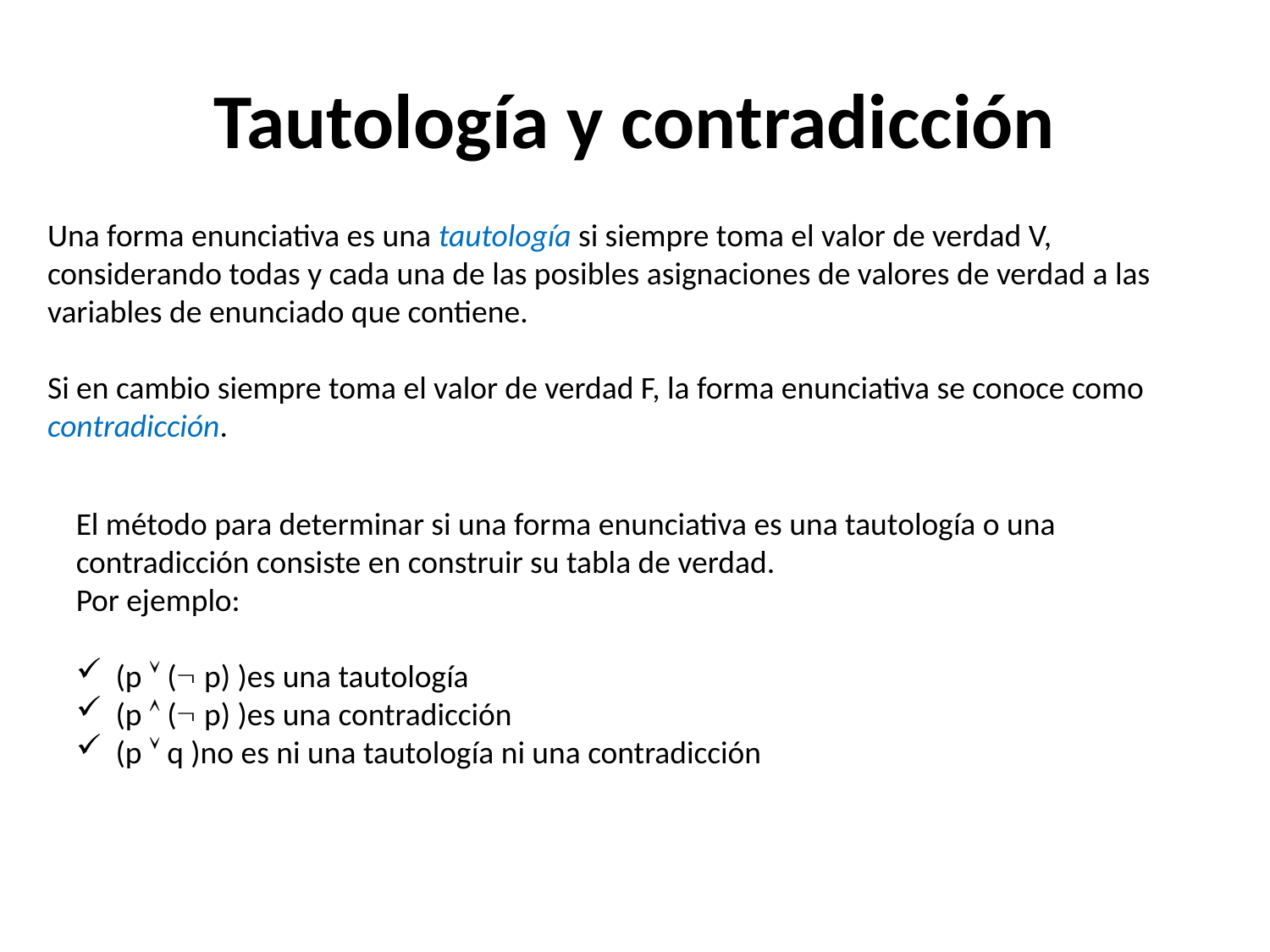

# Tautología y contradicción
Una forma enunciativa es una tautología si siempre toma el valor de verdad V, considerando todas y cada una de las posibles asignaciones de valores de verdad a las variables de enunciado que contiene.

Si en cambio siempre toma el valor de verdad F, la forma enunciativa se conoce como contradicción.

El método para determinar si una forma enunciativa es una tautología o una contradicción consiste en construir su tabla de verdad.
Por ejemplo:

(p ∨ (¬ p) )es una tautología
(p ∧ (¬ p) )es una contradicción
(p ∨ q )no es ni una tautología ni una contradicción